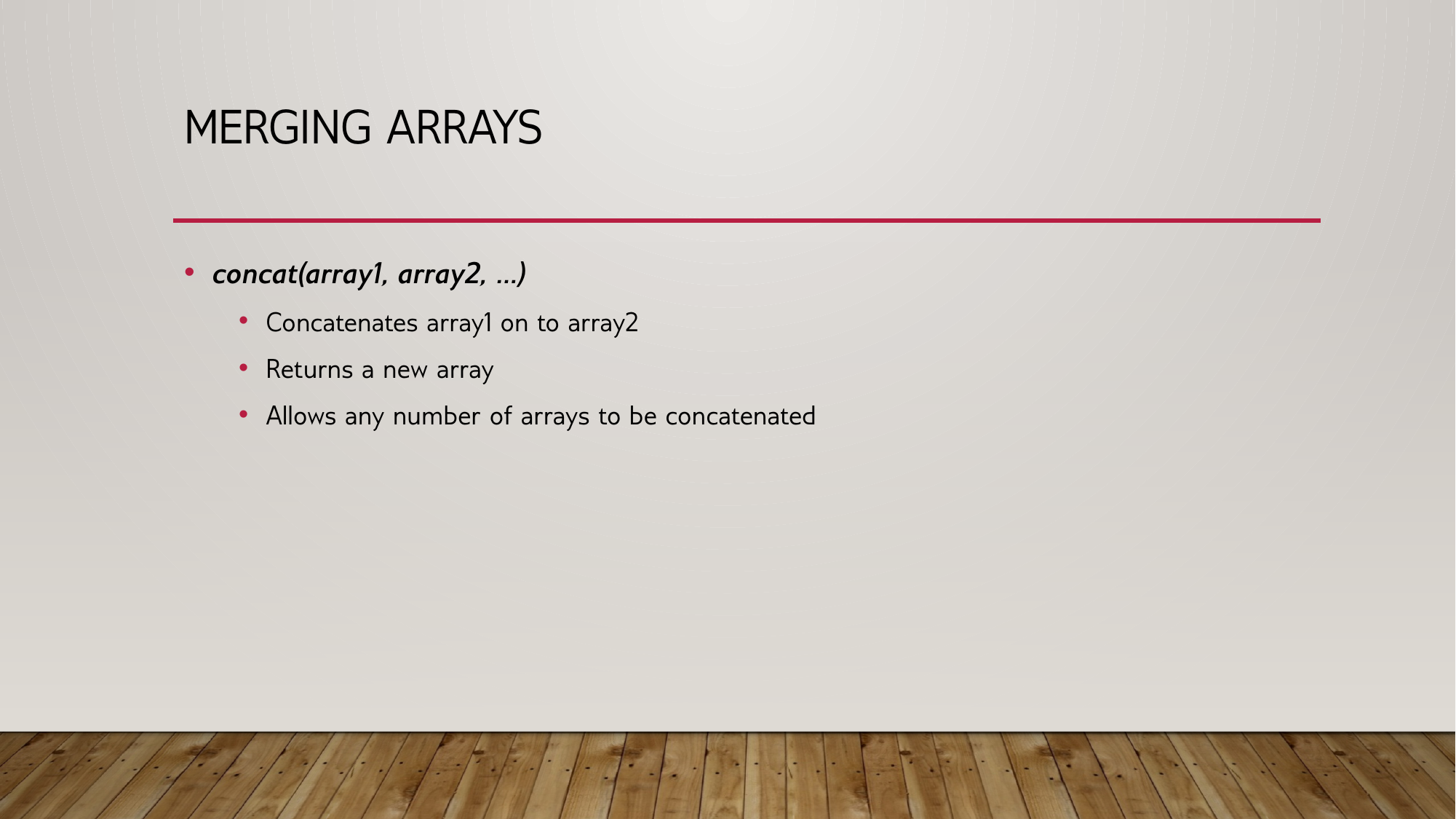

# Merging Arrays
concat(array1, array2, …)
Concatenates array1 on to array2
Returns a new array
Allows any number of arrays to be concatenated